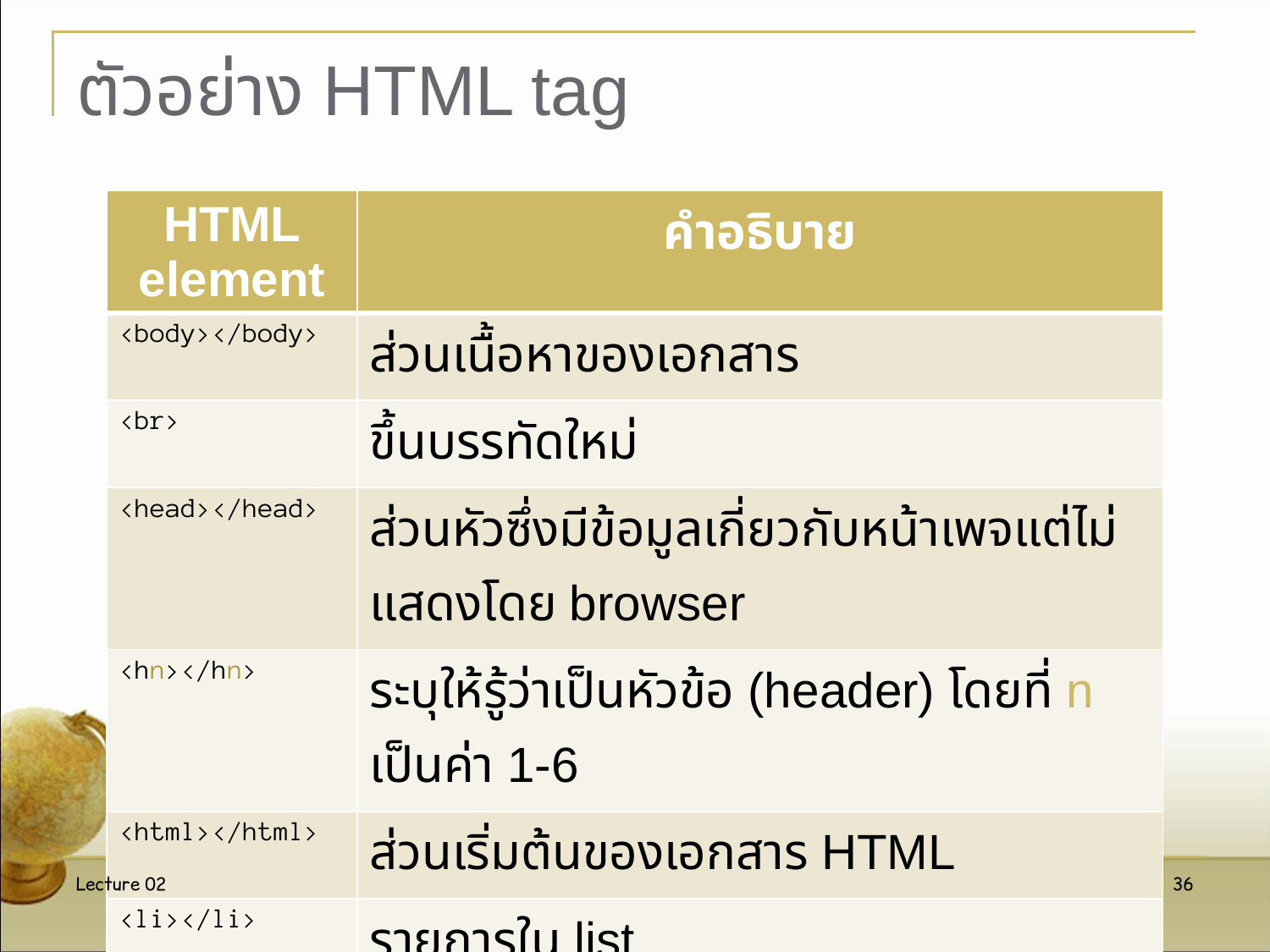

# ตัวอย่าง HTML tag
| HTML element | คำอธิบาย |
| --- | --- |
| <body></body> | ส่วนเนื้อหาของเอกสาร |
| <br> | ขึ้นบรรทัดใหม่ |
| <head></head> | ส่วนหัวซึ่งมีข้อมูลเกี่ยวกับหน้าเพจแต่ไม่แสดงโดย browser |
| <hn></hn> | ระบุให้รู้ว่าเป็นหัวข้อ (header) โดยที่ n เป็นค่า 1-6 |
| <html></html> | ส่วนเริ่มต้นของเอกสาร HTML |
| <li></li> | รายการใน list |
| <p></p> | ระบุว่าเป็น paragraph |
| <ul></ul> | List แบบไม่มีลำดับ |
Lecture 02
CS 485 Web Application Development © 2017 by Y. Temtanapat
 36